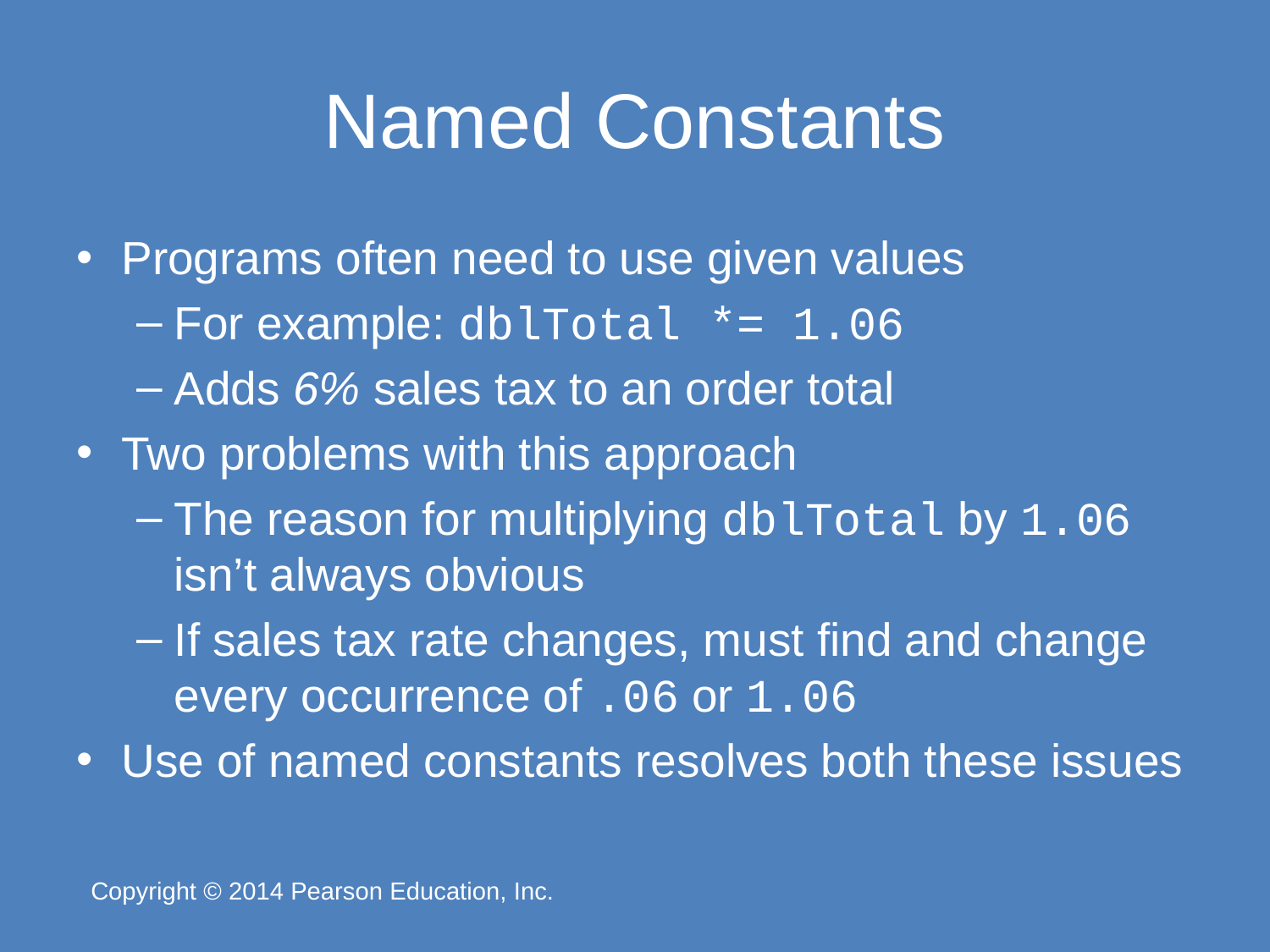

# Named Constants
Programs often need to use given values
For example: dblTotal *= 1.06
Adds 6% sales tax to an order total
Two problems with this approach
The reason for multiplying dblTotal by 1.06  isn’t always obvious
If sales tax rate changes, must find and change every occurrence of .06 or 1.06
Use of named constants resolves both these issues